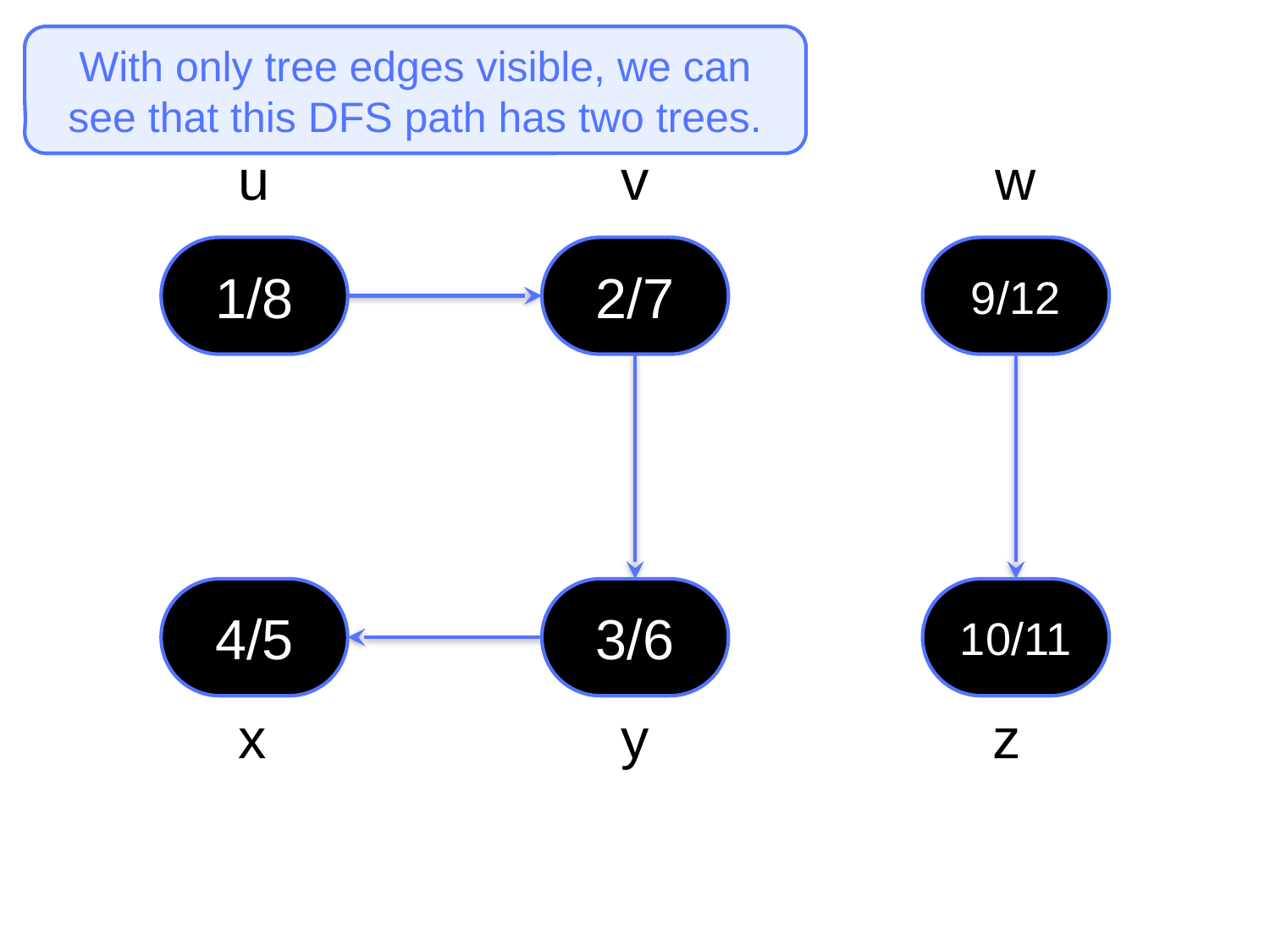

With only tree edges visible, we can see that this DFS path has two trees.
u
v
w
1/8
2/7
9/12
4/5
3/6
10/11
x
y
z